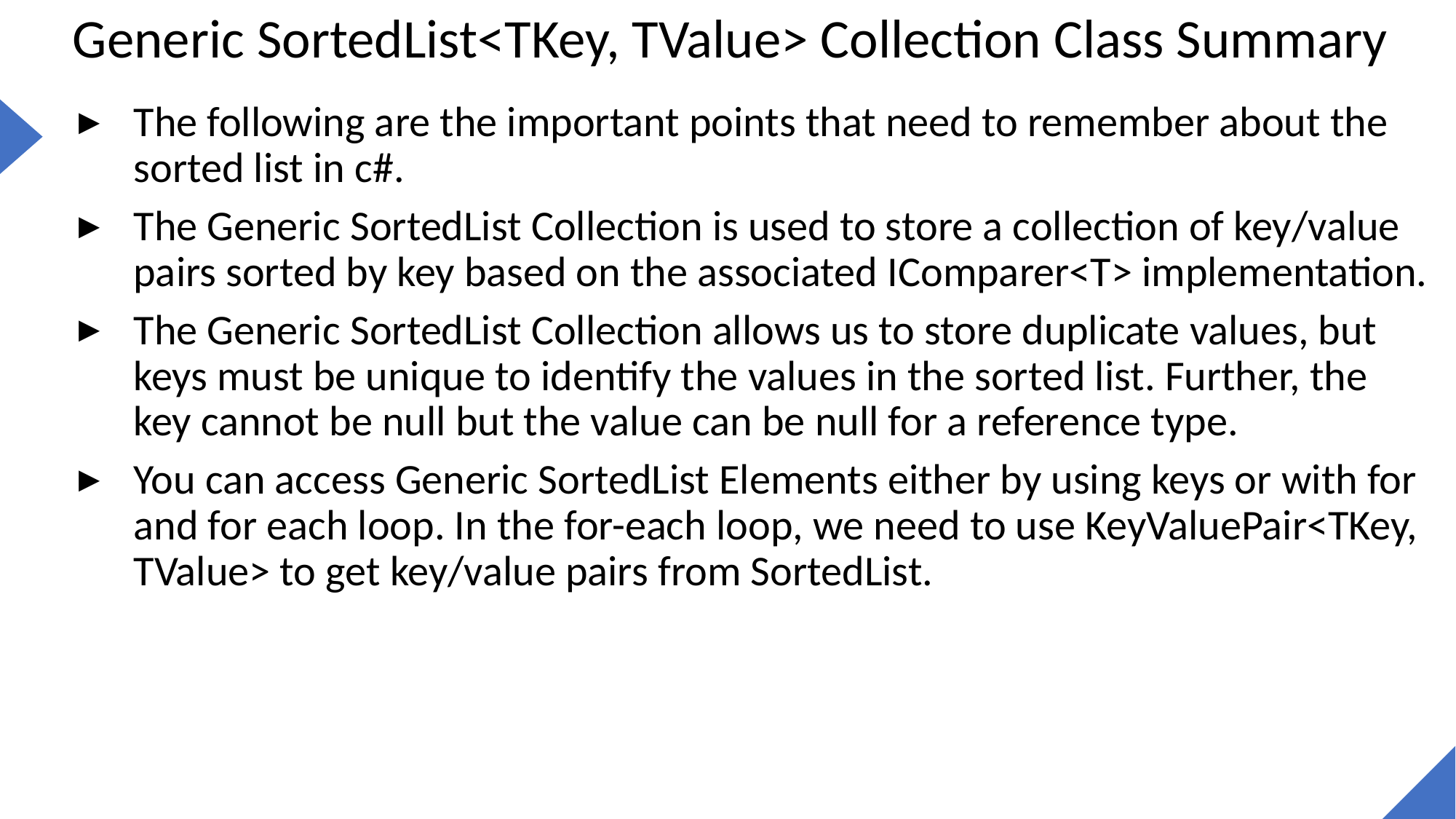

# Generic SortedList<TKey, TValue> Collection Class Summary
The following are the important points that need to remember about the sorted list in c#.
The Generic SortedList Collection is used to store a collection of key/value pairs sorted by key based on the associated IComparer<T> implementation.
The Generic SortedList Collection allows us to store duplicate values, but keys must be unique to identify the values in the sorted list. Further, the key cannot be null but the value can be null for a reference type.
You can access Generic SortedList Elements either by using keys or with for and for each loop. In the for-each loop, we need to use KeyValuePair<TKey, TValue> to get key/value pairs from SortedList.